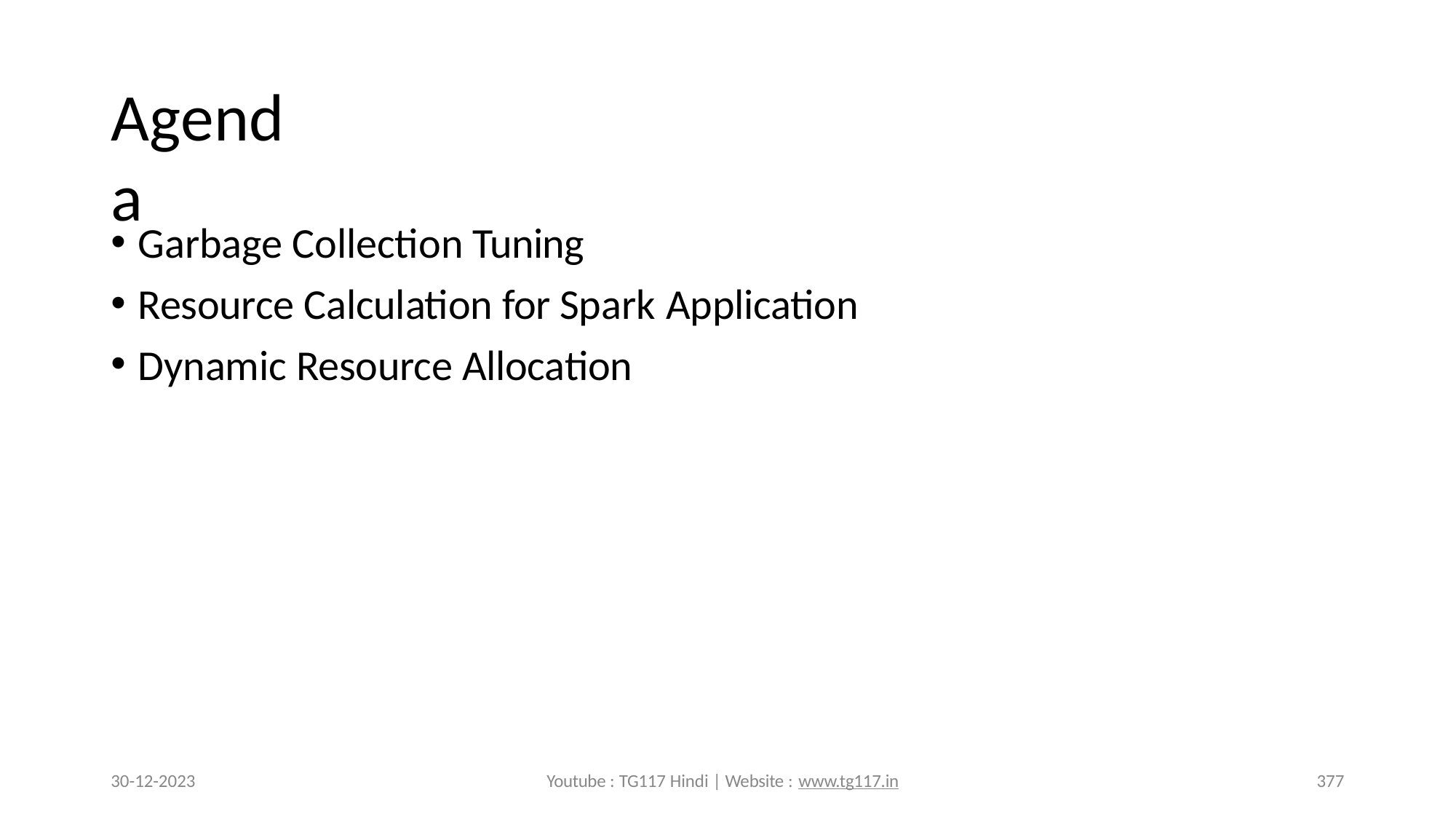

# Agenda
Garbage Collection Tuning
Resource Calculation for Spark Application
Dynamic Resource Allocation
30-12-2023
Youtube : TG117 Hindi | Website : www.tg117.in
377